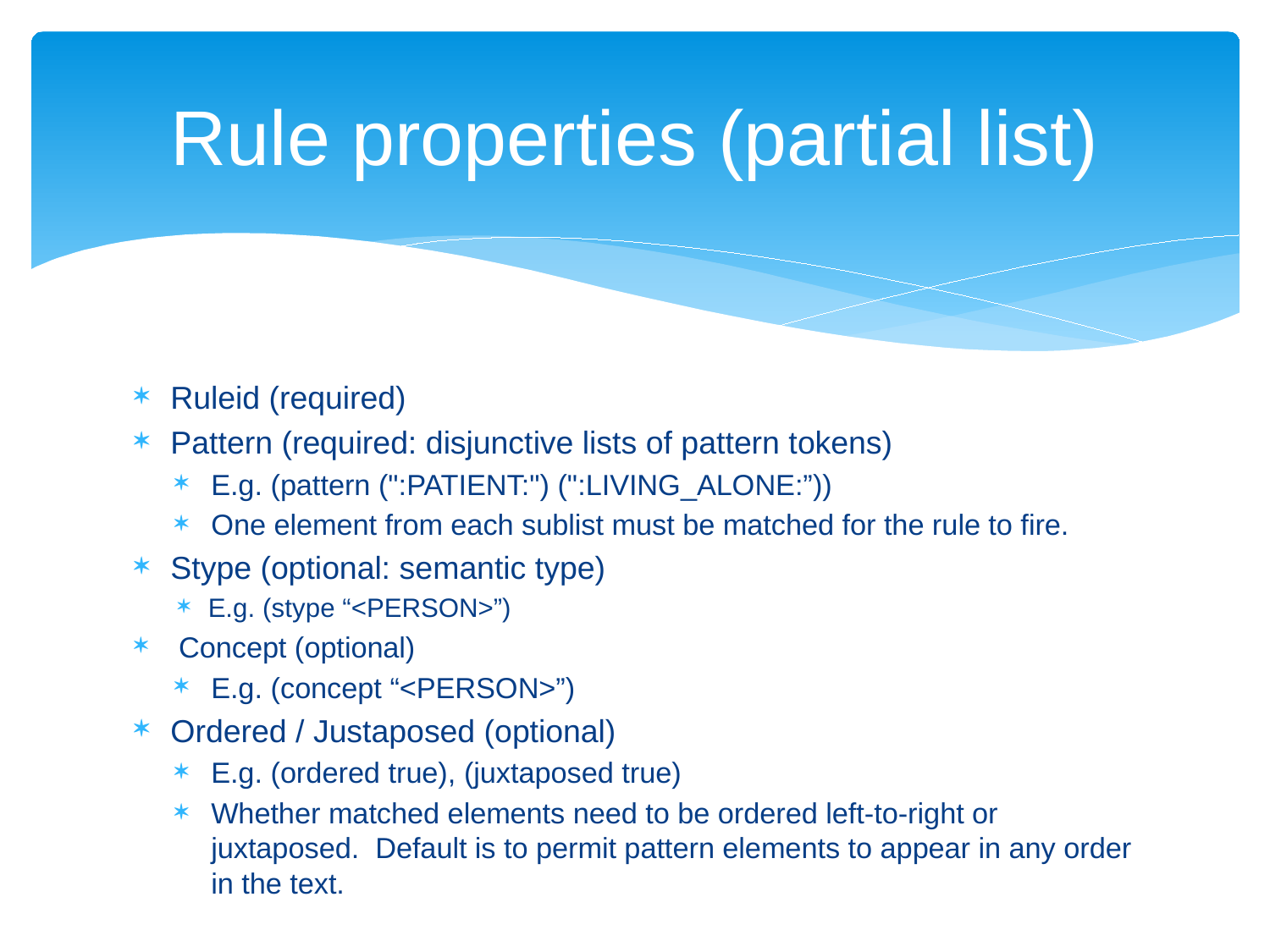

# Rule properties (partial list)
Ruleid (required)
Pattern (required: disjunctive lists of pattern tokens)
E.g. (pattern (":PATIENT:") (":LIVING_ALONE:”))
One element from each sublist must be matched for the rule to fire.
Stype (optional: semantic type)
E.g. (stype “<PERSON>”)
 Concept (optional)
E.g. (concept “<PERSON>”)
Ordered / Justaposed (optional)
E.g. (ordered true), (juxtaposed true)
Whether matched elements need to be ordered left-to-right or juxtaposed.  Default is to permit pattern elements to appear in any order in the text.